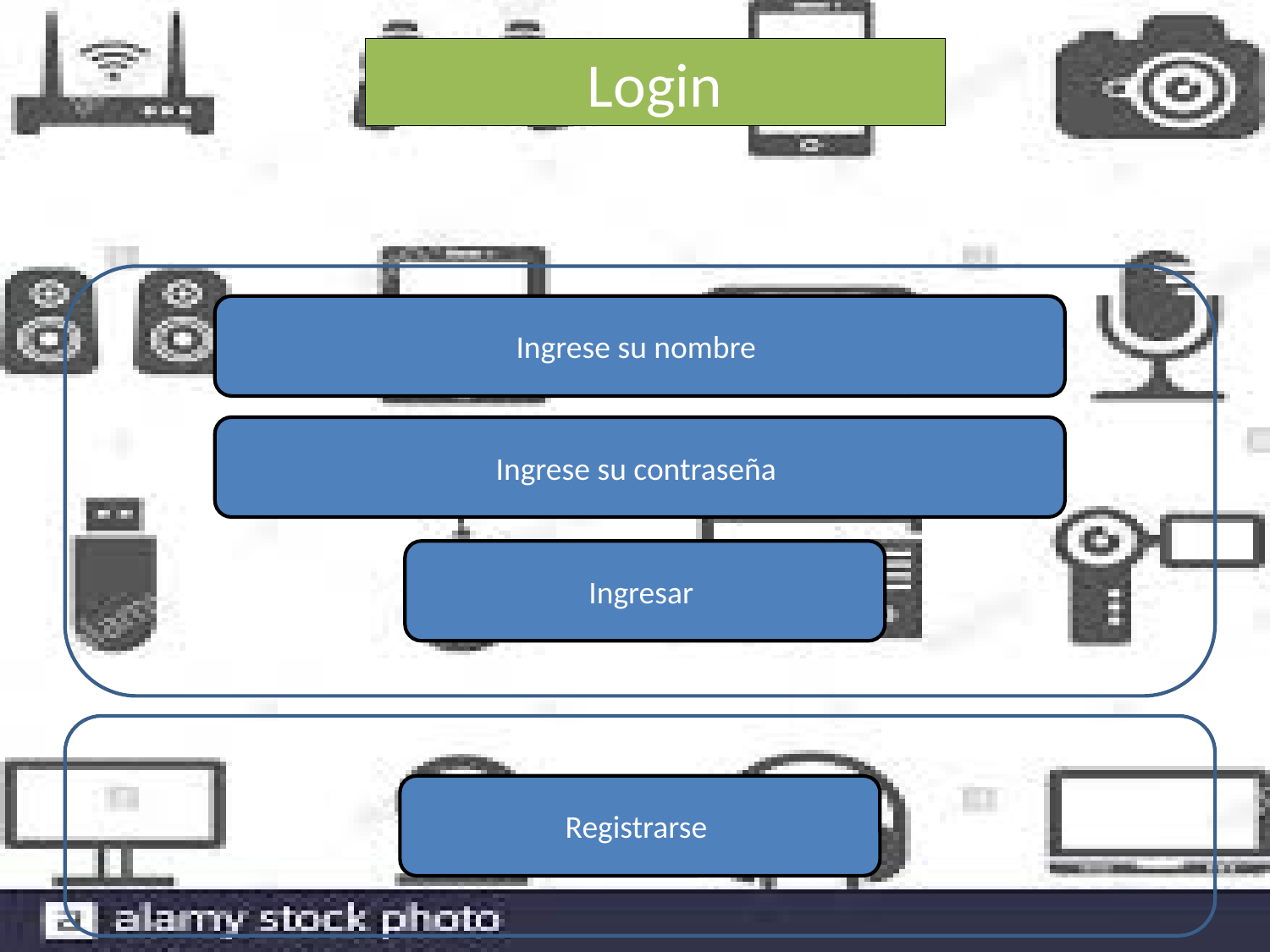

# Login

Ingrese su nombre
Ingrese su contraseña
Ingresar

Registrarse